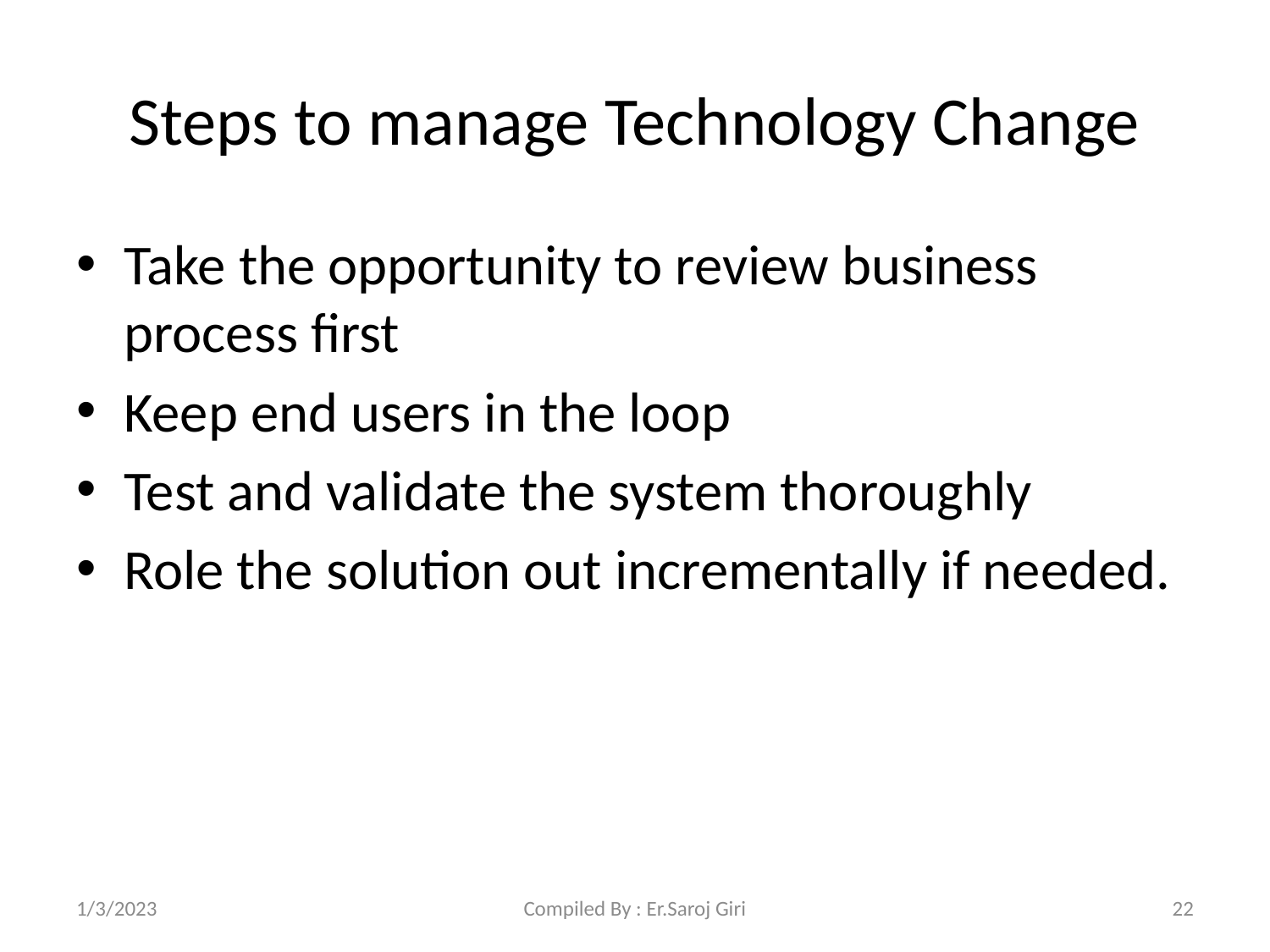

# Steps to manage Technology Change
Take the opportunity to review business process first
Keep end users in the loop
Test and validate the system thoroughly
Role the solution out incrementally if needed.
1/3/2023
Compiled By : Er.Saroj Giri
22